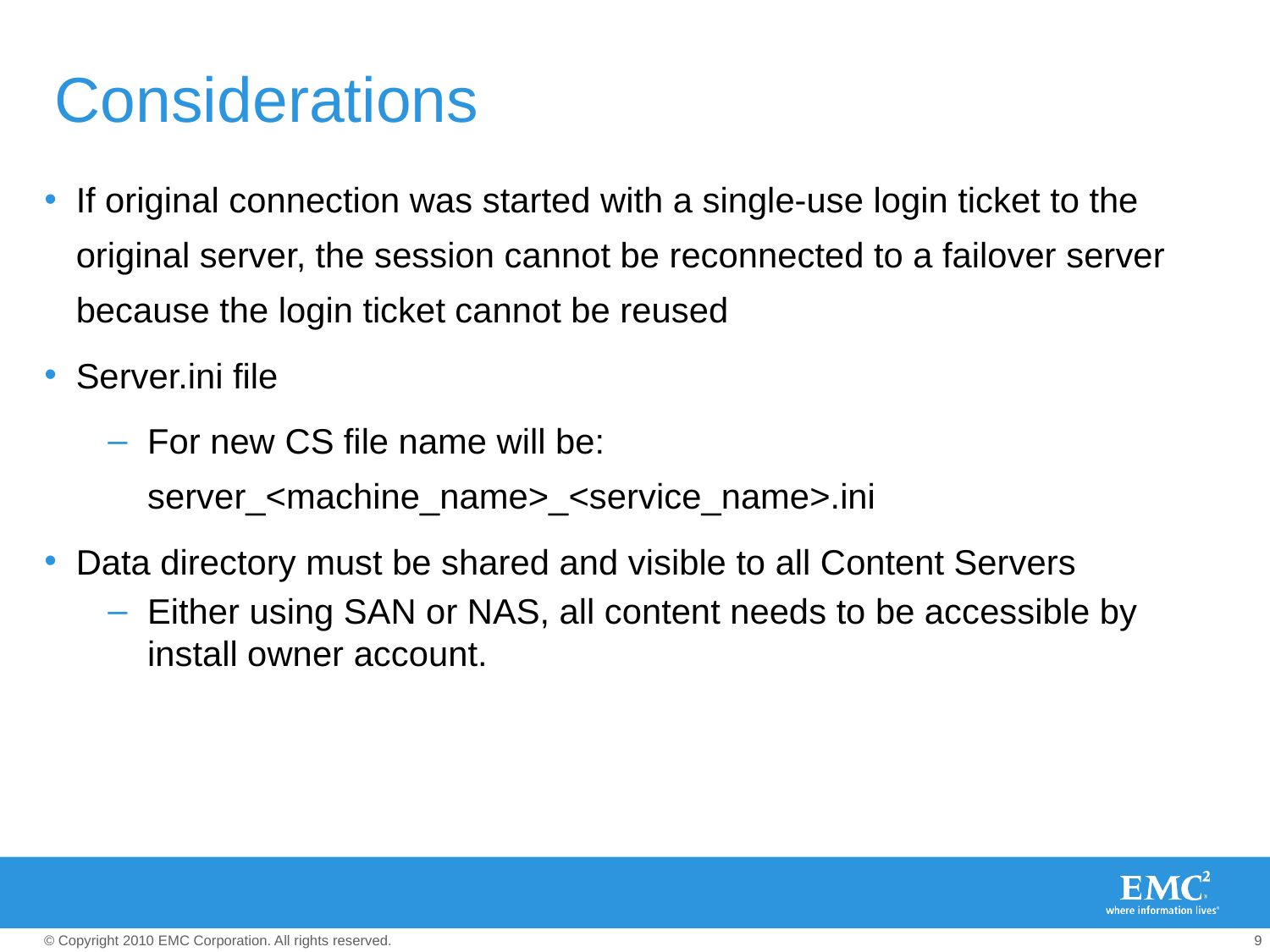

# Considerations
If original connection was started with a single-use login ticket to the original server, the session cannot be reconnected to a failover server because the login ticket cannot be reused
Server.ini file
For new CS file name will be: server_<machine_name>_<service_name>.ini
Data directory must be shared and visible to all Content Servers
Either using SAN or NAS, all content needs to be accessible by install owner account.